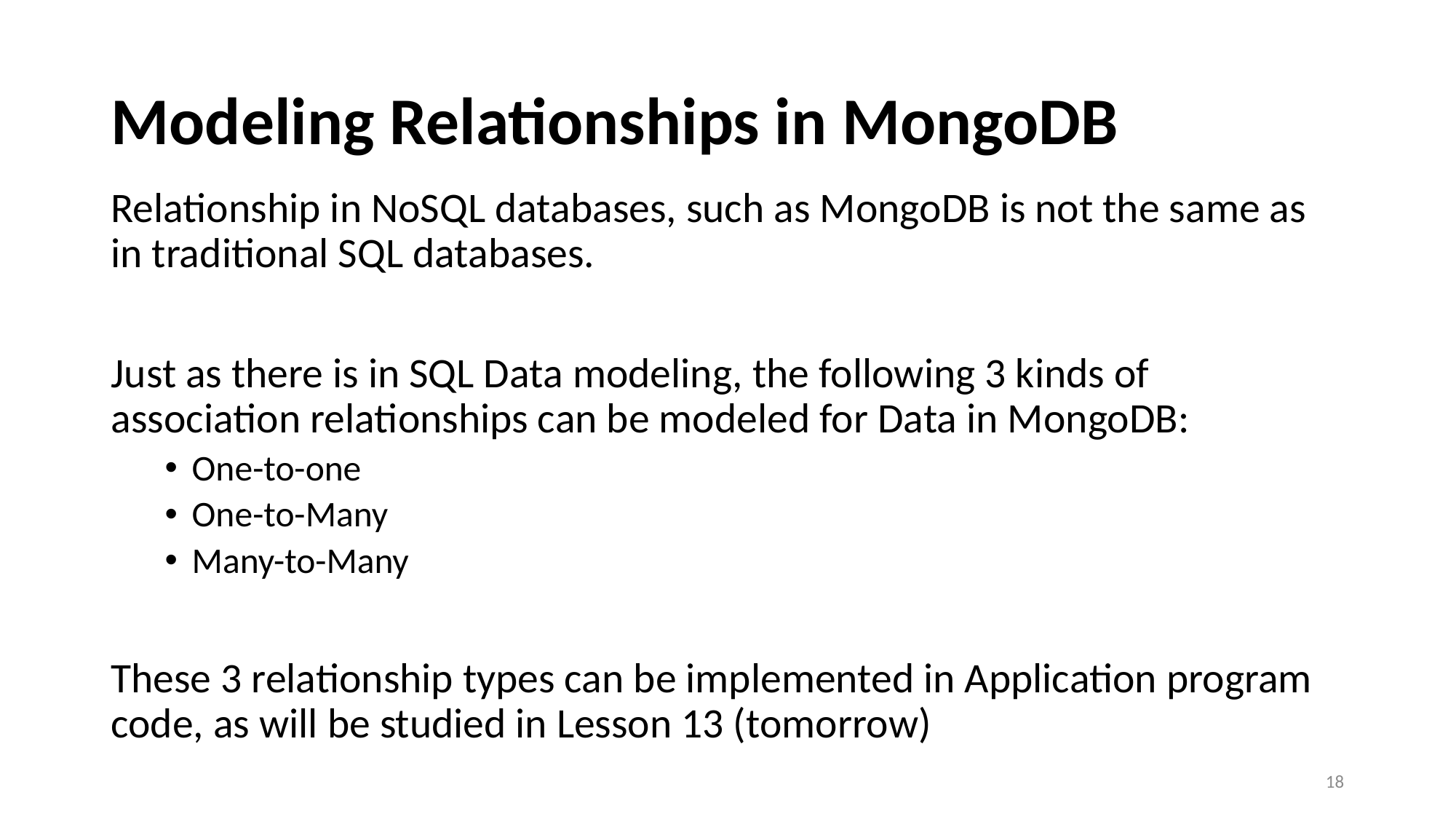

# Modeling Relationships in MongoDB
Relationship in NoSQL databases, such as MongoDB is not the same as in traditional SQL databases.

Just as there is in SQL Data modeling, the following 3 kinds of association relationships can be modeled for Data in MongoDB:
	One-to-one
	One-to-Many
	Many-to-Many

These 3 relationship types can be implemented in Application program code, as will be studied in Lesson 13 (tomorrow)
18